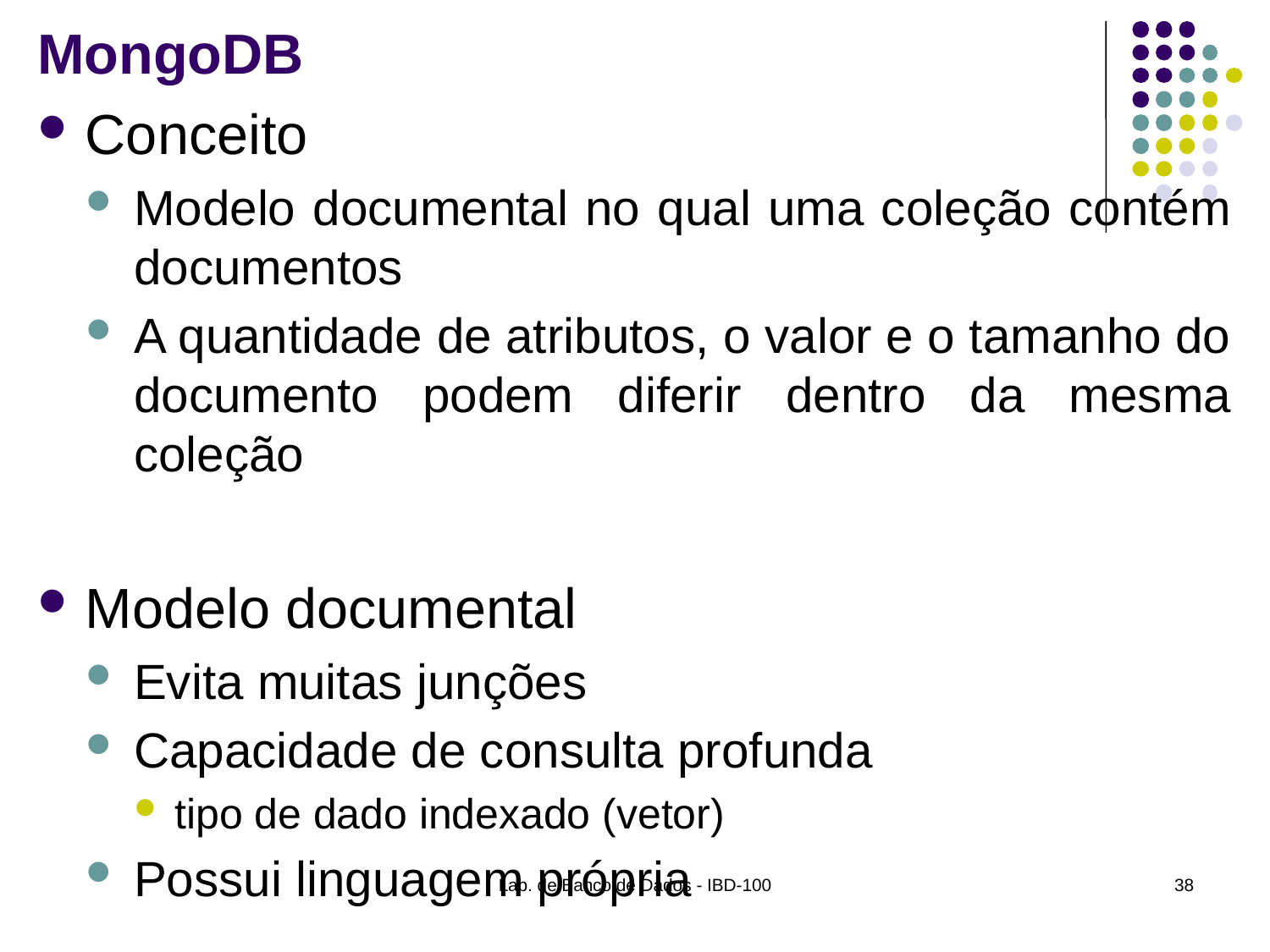

# MongoDB
Conceito
Modelo documental no qual uma coleção contém documentos
A quantidade de atributos, o valor e o tamanho do documento podem diferir dentro da mesma coleção

Modelo documental
Evita muitas junções
Capacidade de consulta profunda
tipo de dado indexado (vetor)
Possui linguagem própria
Lab. de Banco de Dados - IBD-100
38